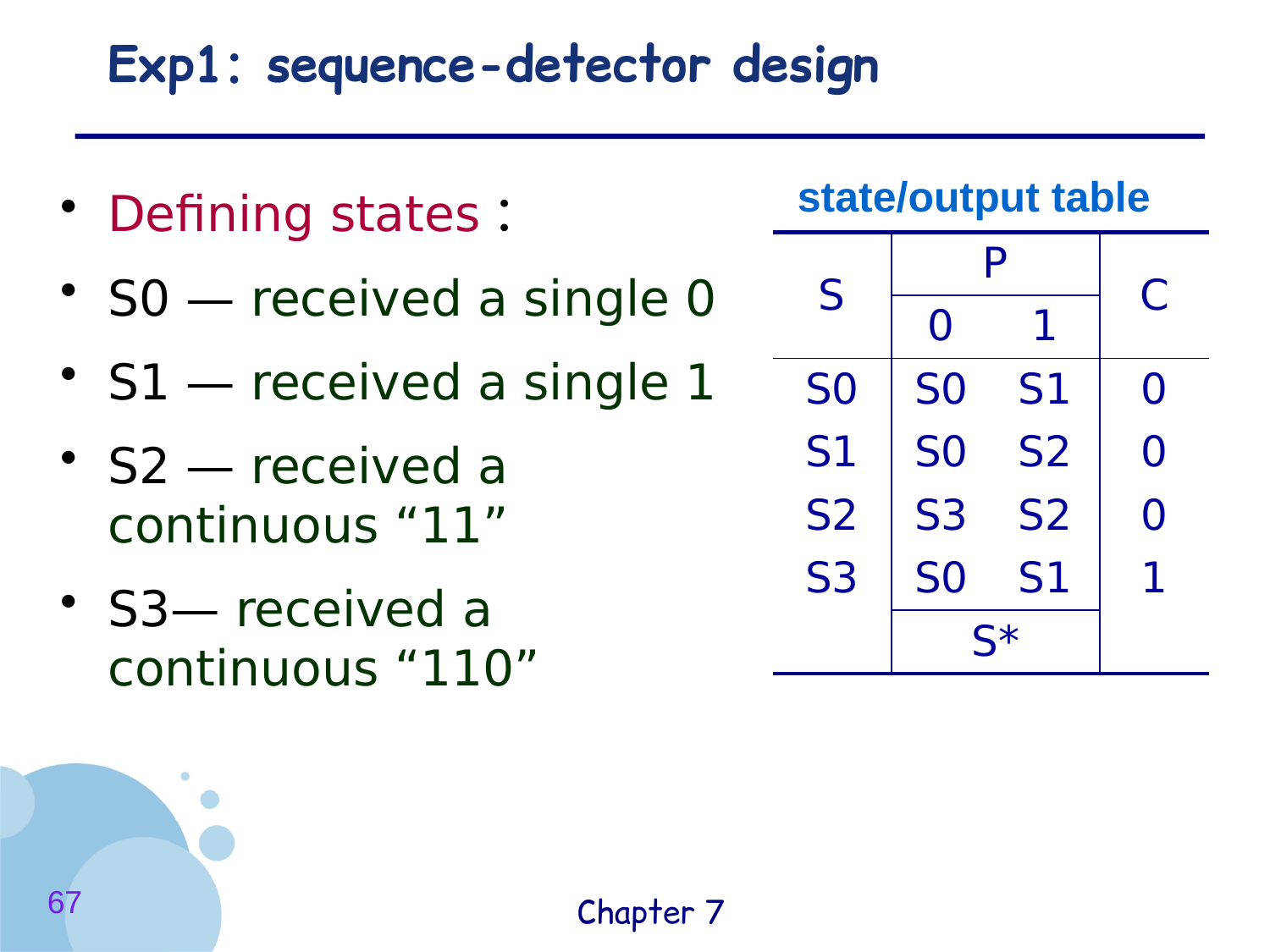

# Exp1: sequence-detector design
state/output table
Defining states：
S0 — received a single 0
S1 — received a single 1
S2 — received a continuous “11”
S3— received a continuous “110”

| S | P |  | C |
| --- | --- | --- | --- |
|  | 0 | 1 |  |
| S0 | S0 | S1 | 0 |
| S1 | S0 | S2 | 0 |
| S2 | S3 | S2 | 0 |
| S3 | S0 | S1 | 1 |
|  | S\* |  |  |